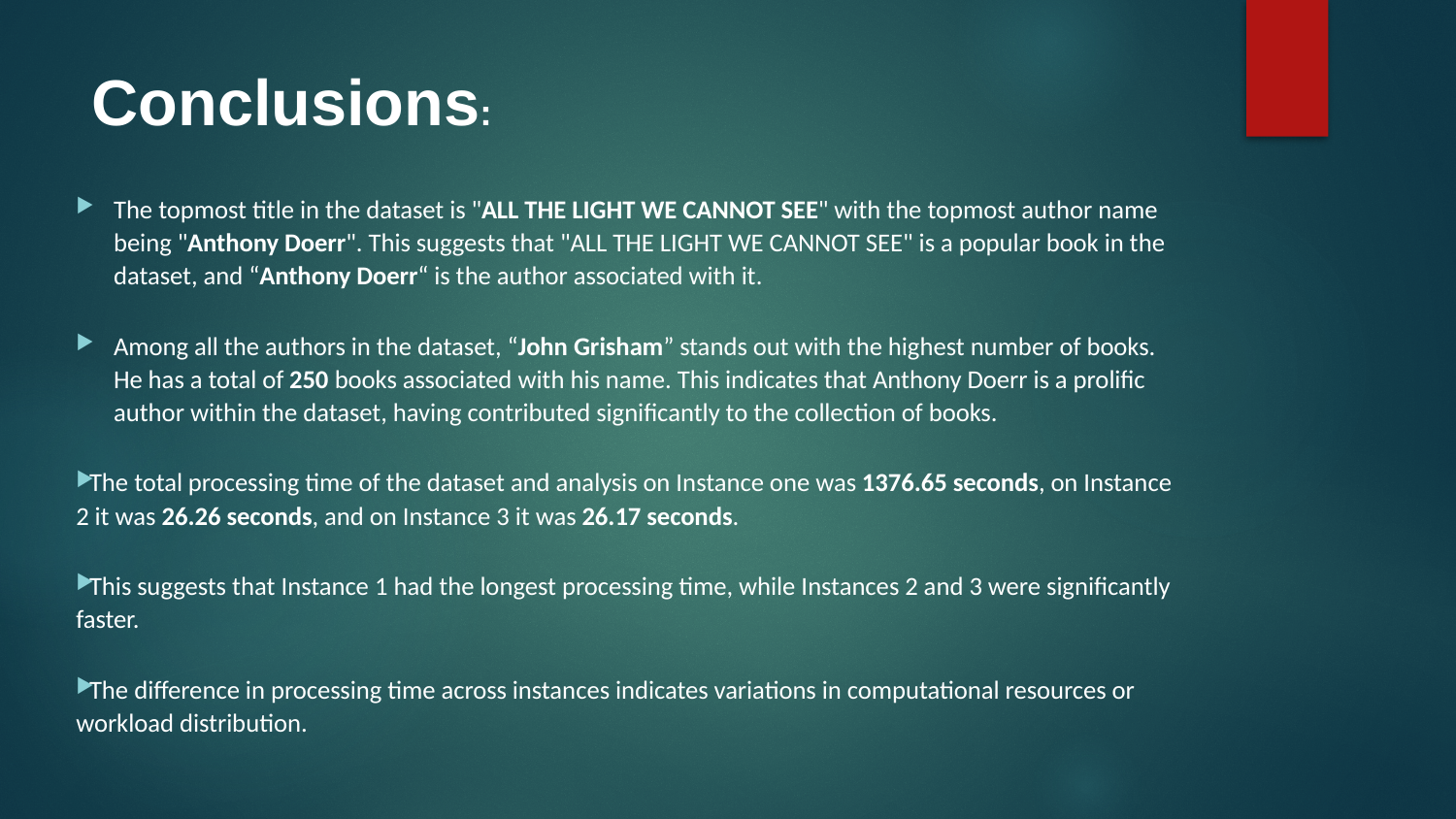

# Conclusions:
The topmost title in the dataset is "ALL THE LIGHT WE CANNOT SEE" with the topmost author name being "Anthony Doerr". This suggests that "ALL THE LIGHT WE CANNOT SEE" is a popular book in the dataset, and “Anthony Doerr“ is the author associated with it.

Among all the authors in the dataset, “John Grisham” stands out with the highest number of books. He has a total of 250 books associated with his name. This indicates that Anthony Doerr is a prolific author within the dataset, having contributed significantly to the collection of books.

The total processing time of the dataset and analysis on Instance one was 1376.65 seconds, on Instance 2 it was 26.26 seconds, and on Instance 3 it was 26.17 seconds.

This suggests that Instance 1 had the longest processing time, while Instances 2 and 3 were significantly faster.

The difference in processing time across instances indicates variations in computational resources or workload distribution.